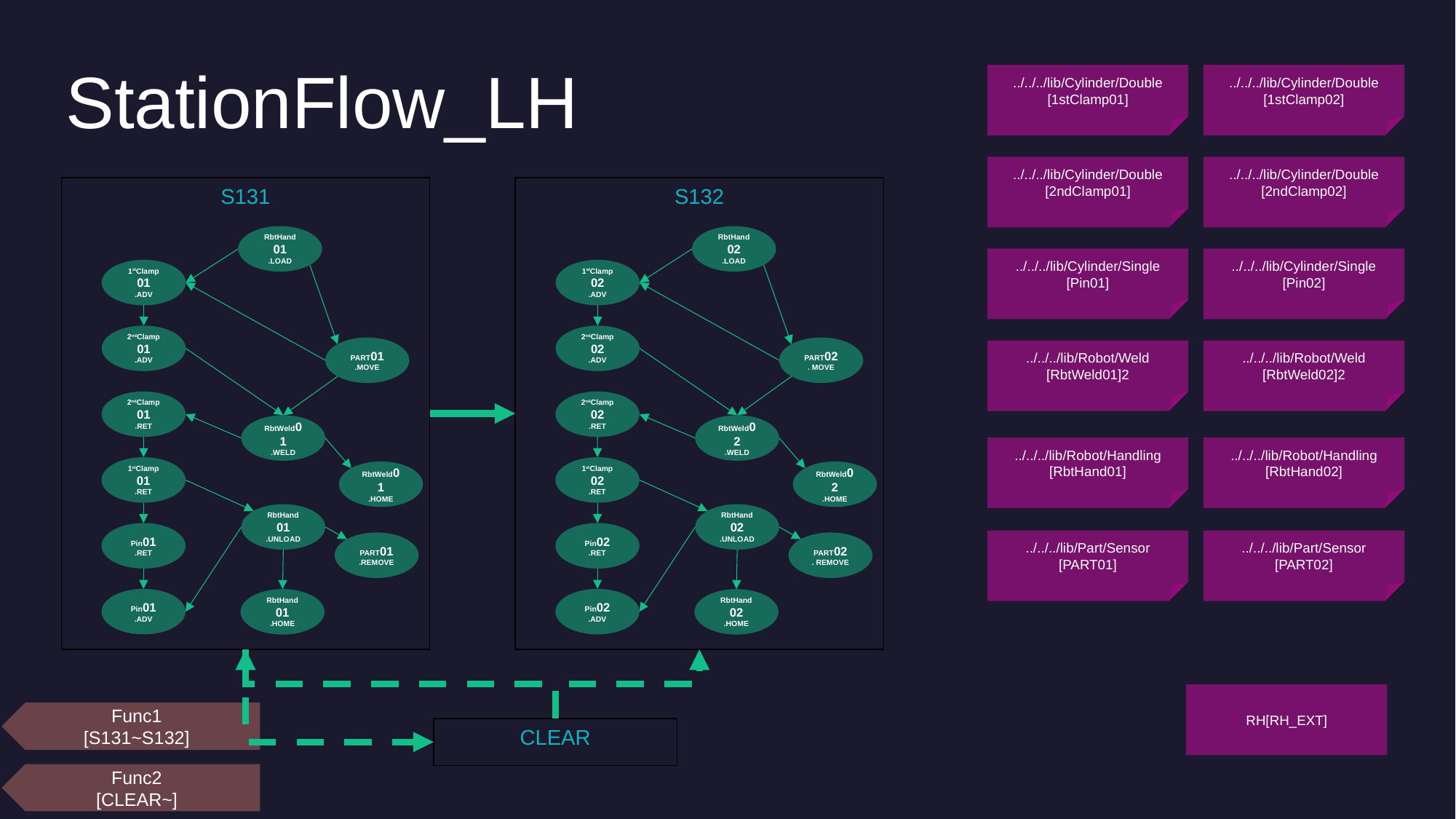

../../../lib/Cylinder/Double
[1stClamp01]
../../../lib/Cylinder/Double
[1stClamp02]
# StationFlow_LH
../../../lib/Cylinder/Double
[2ndClamp01]
../../../lib/Cylinder/Double
[2ndClamp02]
S131
RbtHand01
.LOAD
1stClamp01
.ADV
2ndClamp01
.ADV
PART01
.MOVE
2ndClamp01
.RET
RbtWeld01
.WELD
1stClamp01
.RET
RbtWeld01
.HOME
RbtHand01
.UNLOAD
Pin01
.RET
PART01
.REMOVE
Pin01
.ADV
RbtHand01
.HOME
S132
RbtHand02
.LOAD
1stClamp02
.ADV
2ndClamp02
.ADV
PART02
. MOVE
2ndClamp02
.RET
RbtWeld02
.WELD
1stClamp02
.RET
RbtWeld02
.HOME
RbtHand02
.UNLOAD
Pin02
.RET
PART02
. REMOVE
Pin02
.ADV
RbtHand02
.HOME
../../../lib/Cylinder/Single
[Pin01]
../../../lib/Cylinder/Single
[Pin02]
../../../lib/Robot/Weld
[RbtWeld01]2
../../../lib/Robot/Weld
[RbtWeld02]2
../../../lib/Robot/Handling
[RbtHand01]
../../../lib/Robot/Handling
[RbtHand02]
../../../lib/Part/Sensor
[PART01]
../../../lib/Part/Sensor
[PART02]
RH[RH_EXT]
Func1
[S131~S132]
CLEAR
Func2
[CLEAR~]